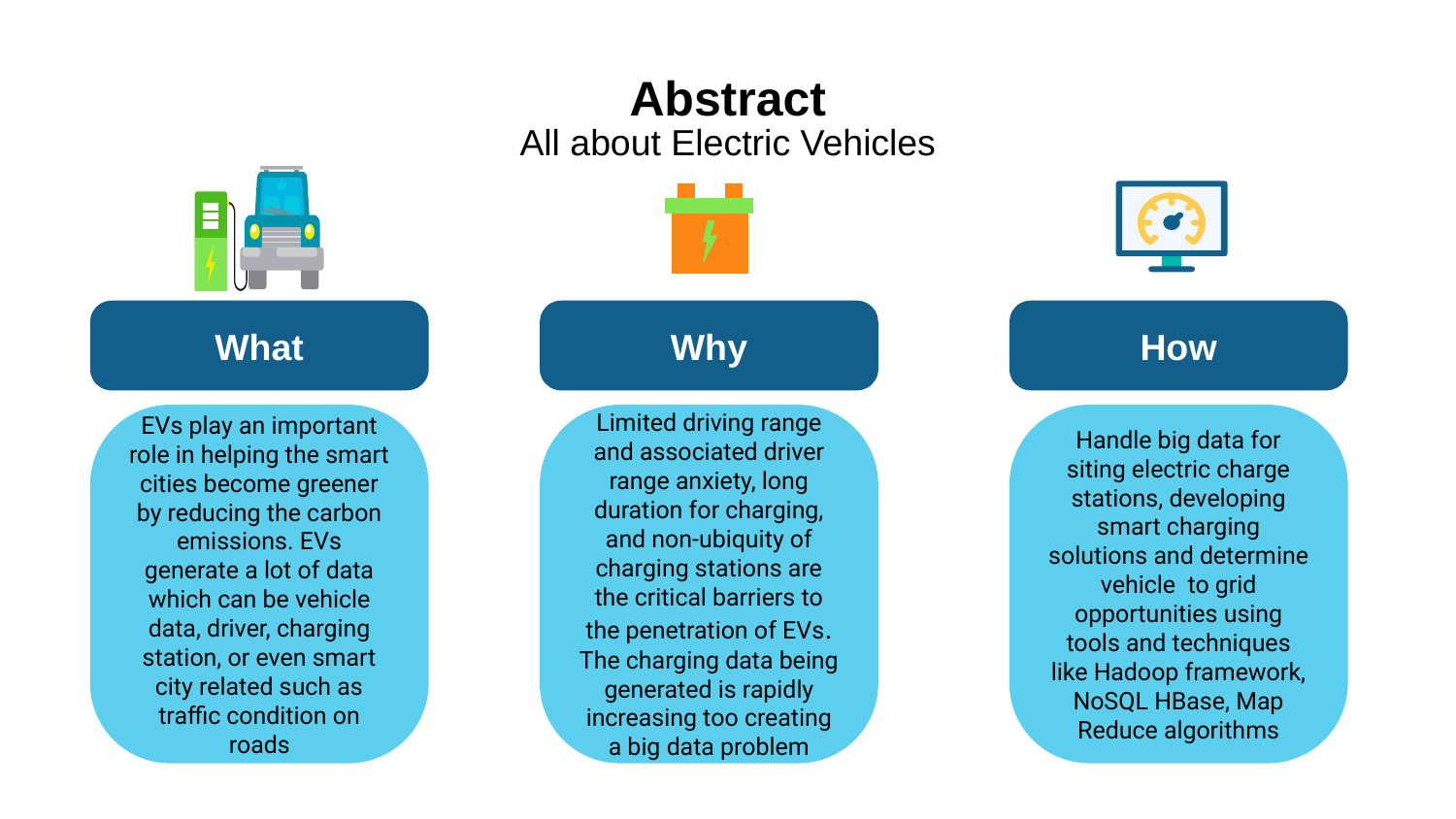

# Abstract
All about Electric Vehicles

What
Why
How
EVs play an important role in helping the smart cities become greener by reducing the carbon emissions. EVs generate a lot of data which can be vehicle data, driver, charging station, or even smart city related such as traffic condition on roads
Limited driving range and associated driver range anxiety, long duration for charging, and non-ubiquity of charging stations are the critical barriers to the penetration of EVs. The charging data being generated is rapidly increasing too creating a big data problem
Handle big data for siting electric charge stations, developing smart charging solutions and determine vehicle  to grid opportunities using tools and techniques like Hadoop framework, NoSQL HBase, Map Reduce algorithms